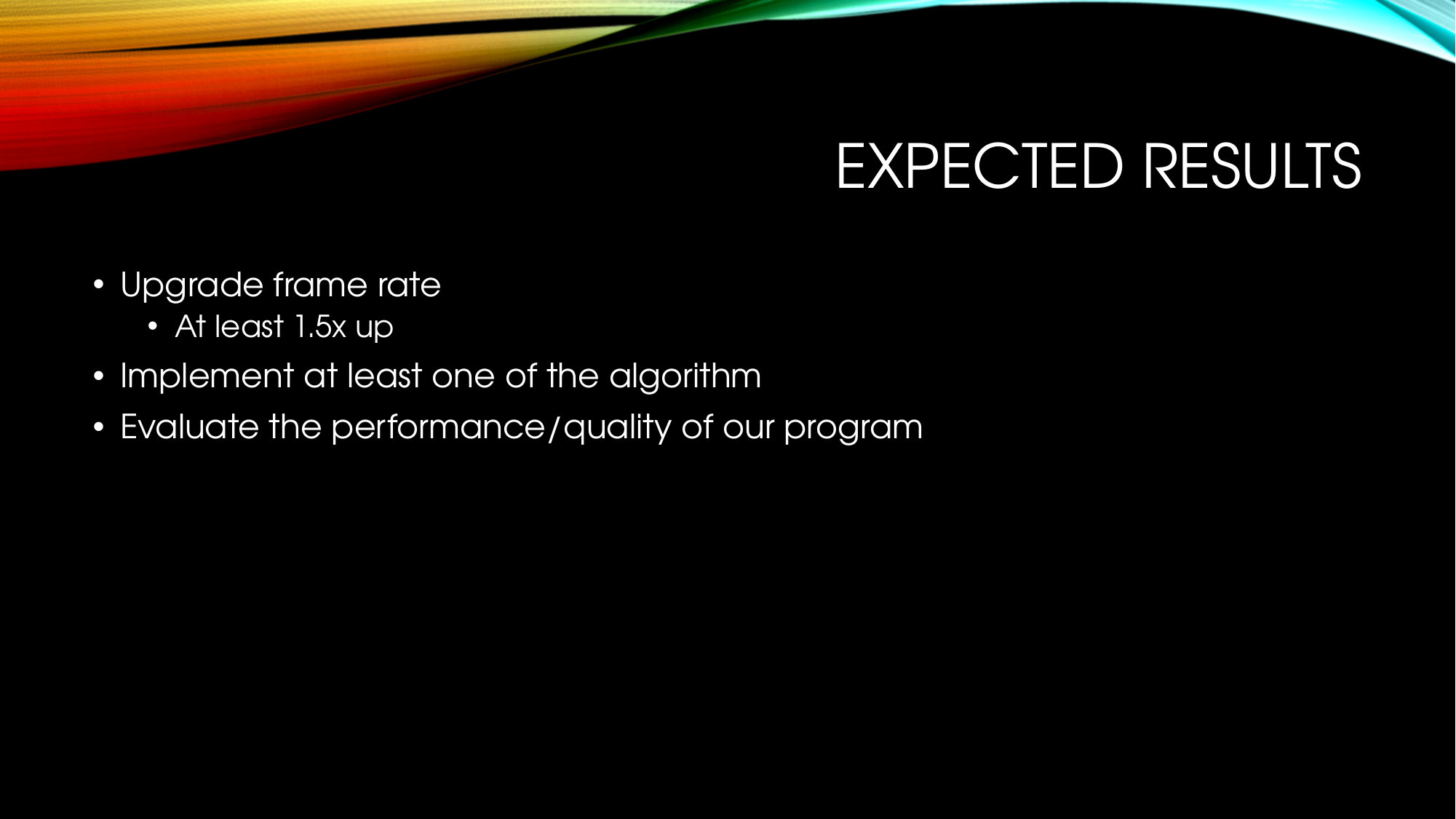

# Expected results
Upgrade frame rate
At least 1.5x up
Implement at least one of the algorithm
Evaluate the performance/quality of our program